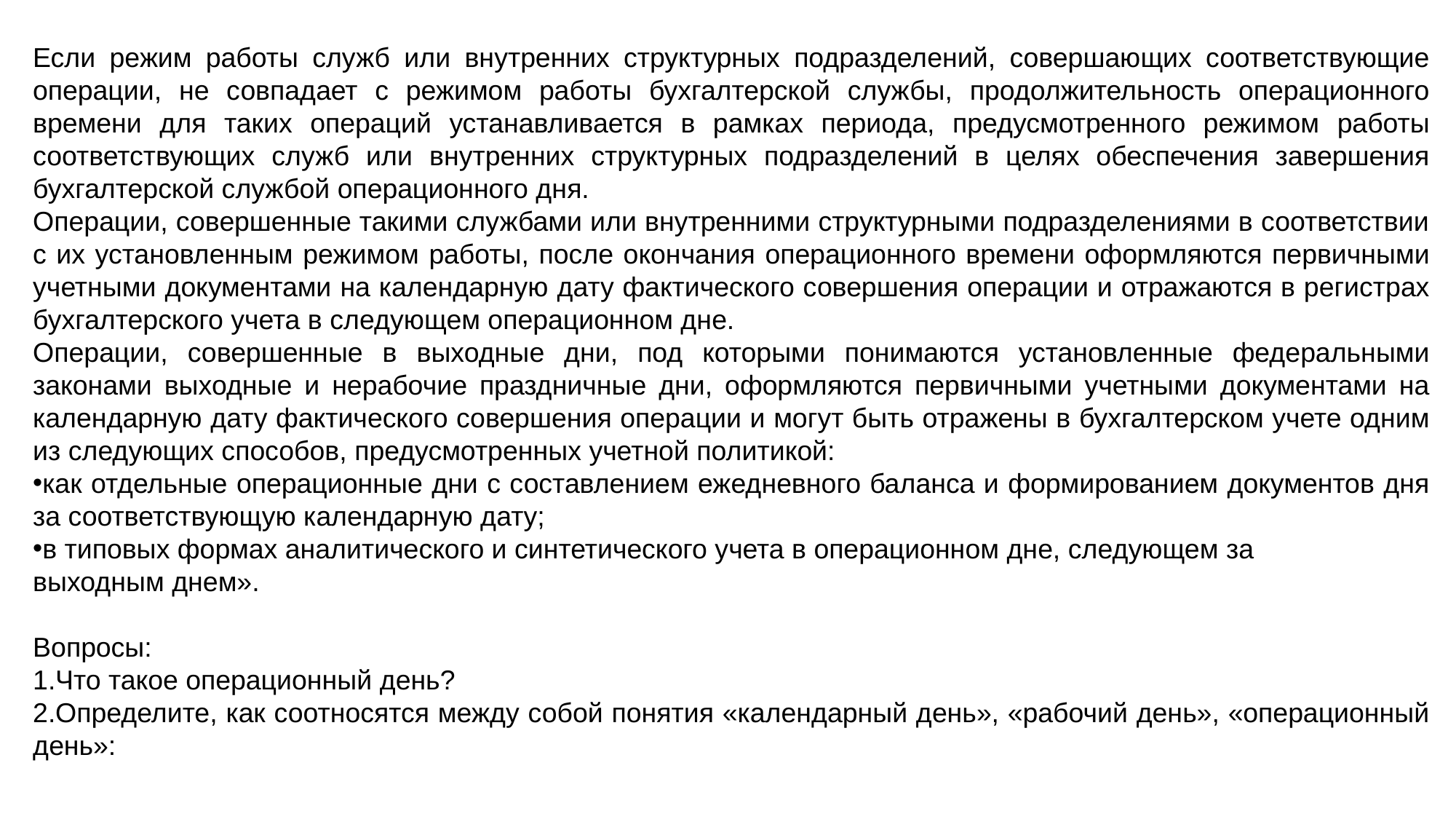

Если режим работы служб или внутренних структурных подразделений, совершающих соответствующие операции, не совпадает с режимом работы бухгалтерской службы, продолжительность операционного времени для таких операций устанавливается в рамках периода, предусмотренного режимом работы соответствующих служб или внутренних структурных подразделений в целях обеспечения завершения бухгалтерской службой операционного дня.
Операции, совершенные такими службами или внутренними структурными подразделениями в соответствии с их установленным режимом работы, после окончания операционного времени оформляются первичными учетными документами на календарную дату фактического совершения операции и отражаются в регистрах бухгалтерского учета в следующем операционном дне.
Операции, совершенные в выходные дни, под которыми понимаются установленные федеральными законами выходные и нерабочие праздничные дни, оформляются первичными учетными документами на календарную дату фактического совершения операции и могут быть отражены в бухгалтерском учете одним из следующих способов, предусмотренных учетной политикой:
как отдельные операционные дни с составлением ежедневного баланса и формированием документов дня за соответствующую календарную дату;
в типовых формах аналитического и синтетического учета в операционном дне, следующем за
выходным днем».

Вопросы:
Что такое операционный день?
Определите, как соотносятся между собой понятия «календарный день», «рабочий день», «операционный день»: